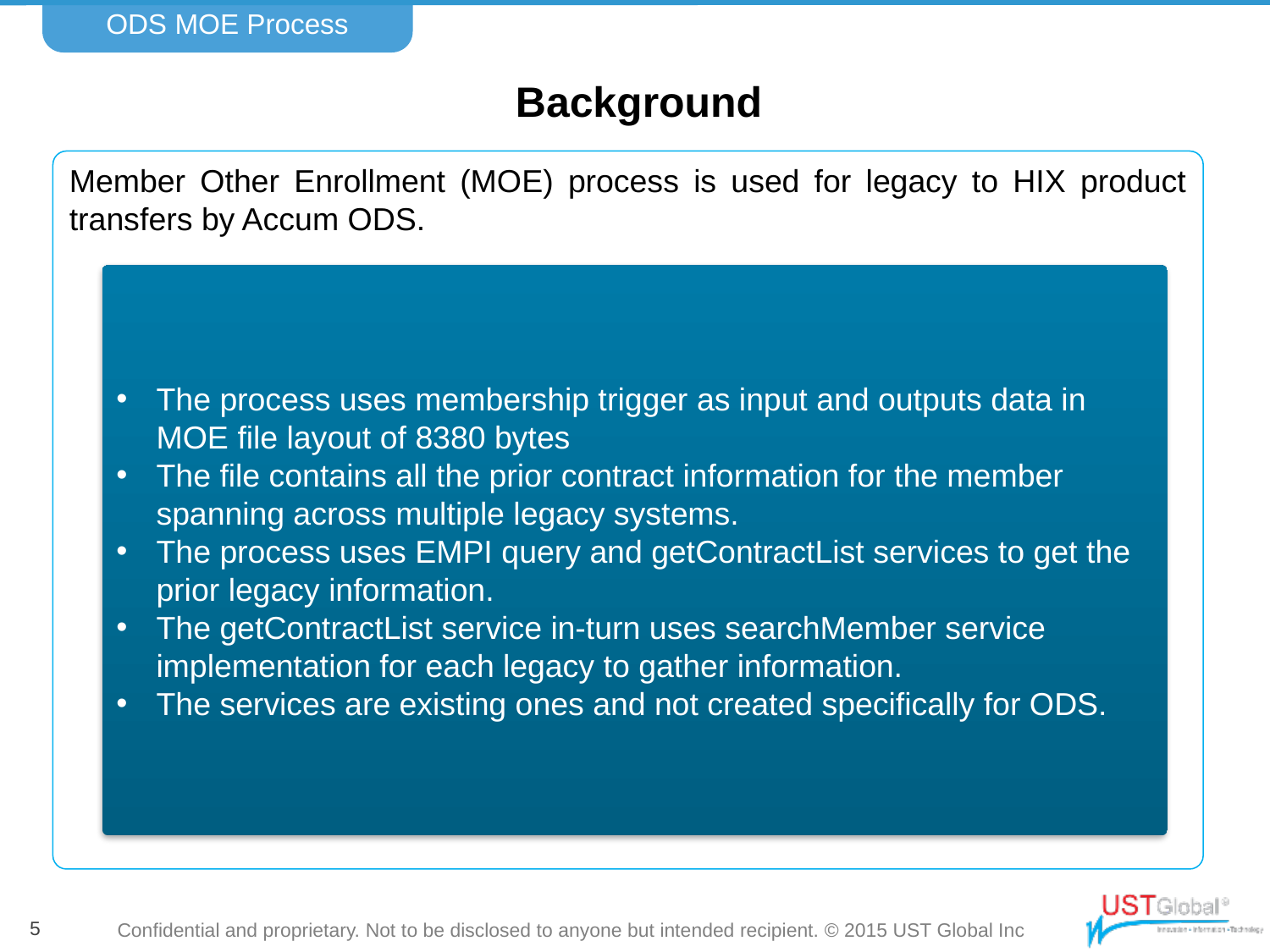

ODS MOE Process

# Background
Member Other Enrollment (MOE) process is used for legacy to HIX product transfers by Accum ODS.
The process uses membership trigger as input and outputs data in MOE file layout of 8380 bytes
The file contains all the prior contract information for the member spanning across multiple legacy systems.
The process uses EMPI query and getContractList services to get the prior legacy information.
The getContractList service in-turn uses searchMember service implementation for each legacy to gather information.
The services are existing ones and not created specifically for ODS.
5